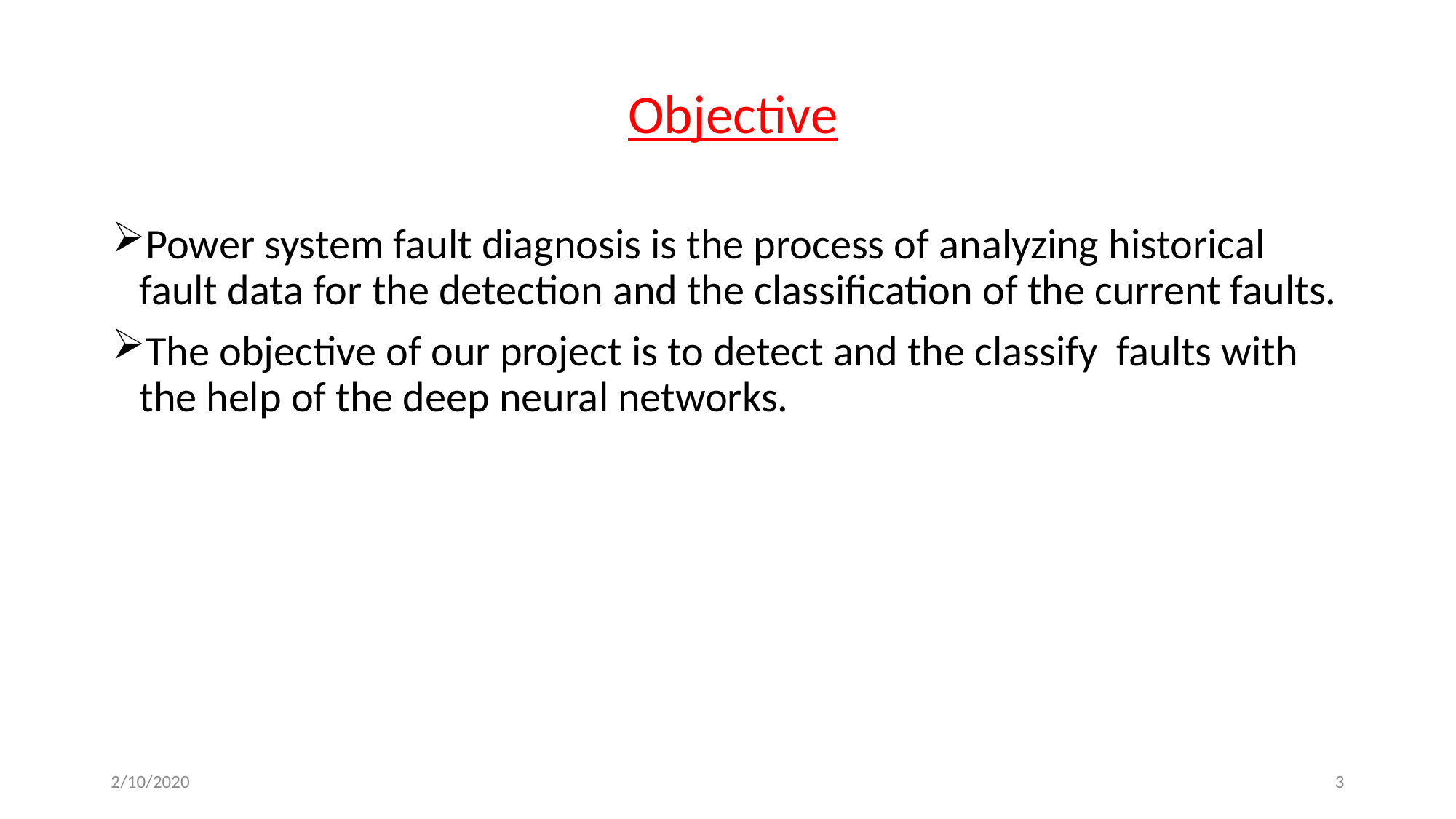

# Objective

Power system fault diagnosis is the process of analyzing historical fault data for the detection and the classification of the current faults.
The objective of our project is to detect and the classify  faults with the help of the deep neural networks.

2/10/2020
3